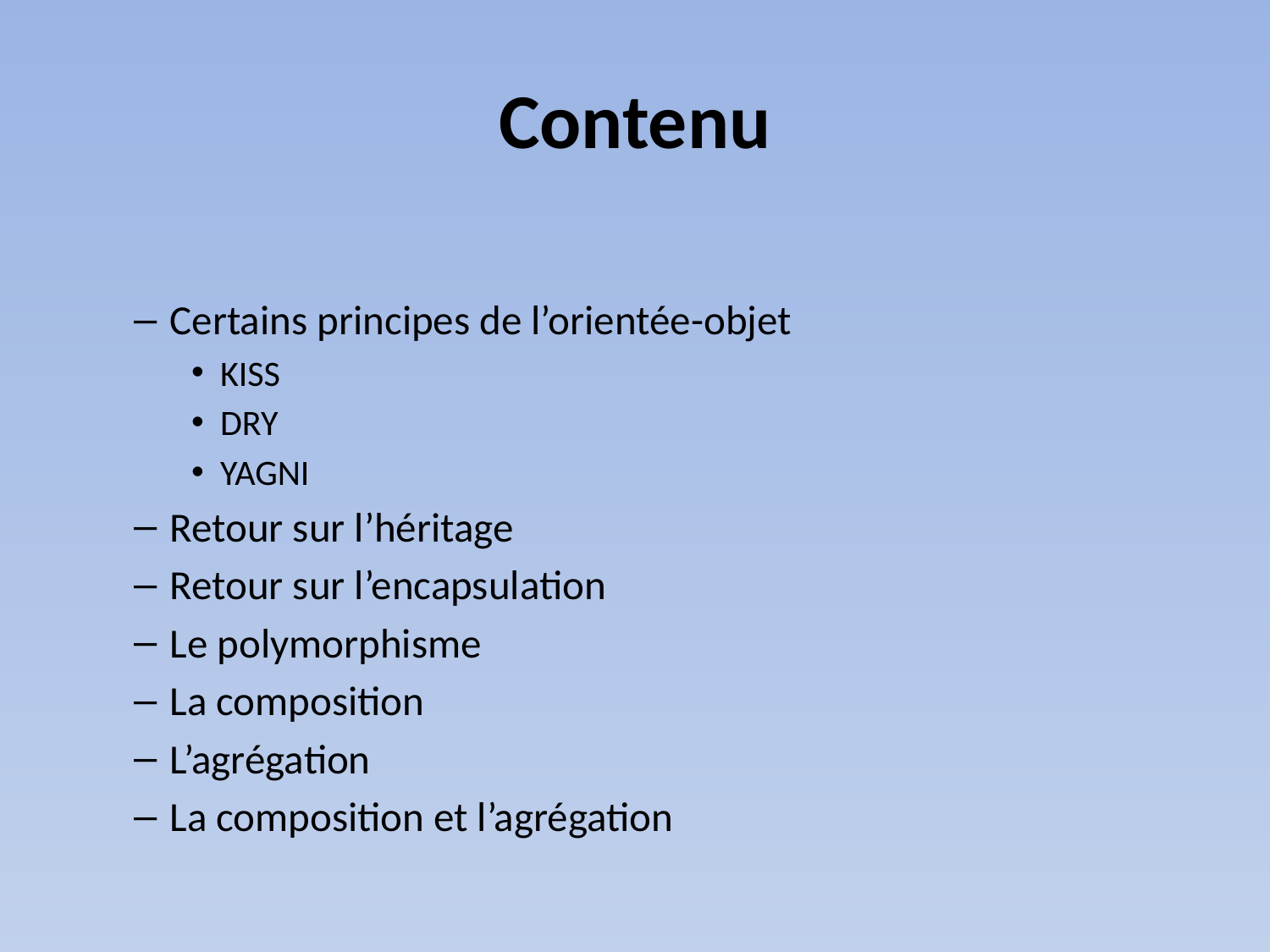

# Contenu

Certains principes de l’orientée-objet
KISS
DRY
YAGNI
Retour sur l’héritage
Retour sur l’encapsulation
Le polymorphisme
La composition
L’agrégation
La composition et l’agrégation